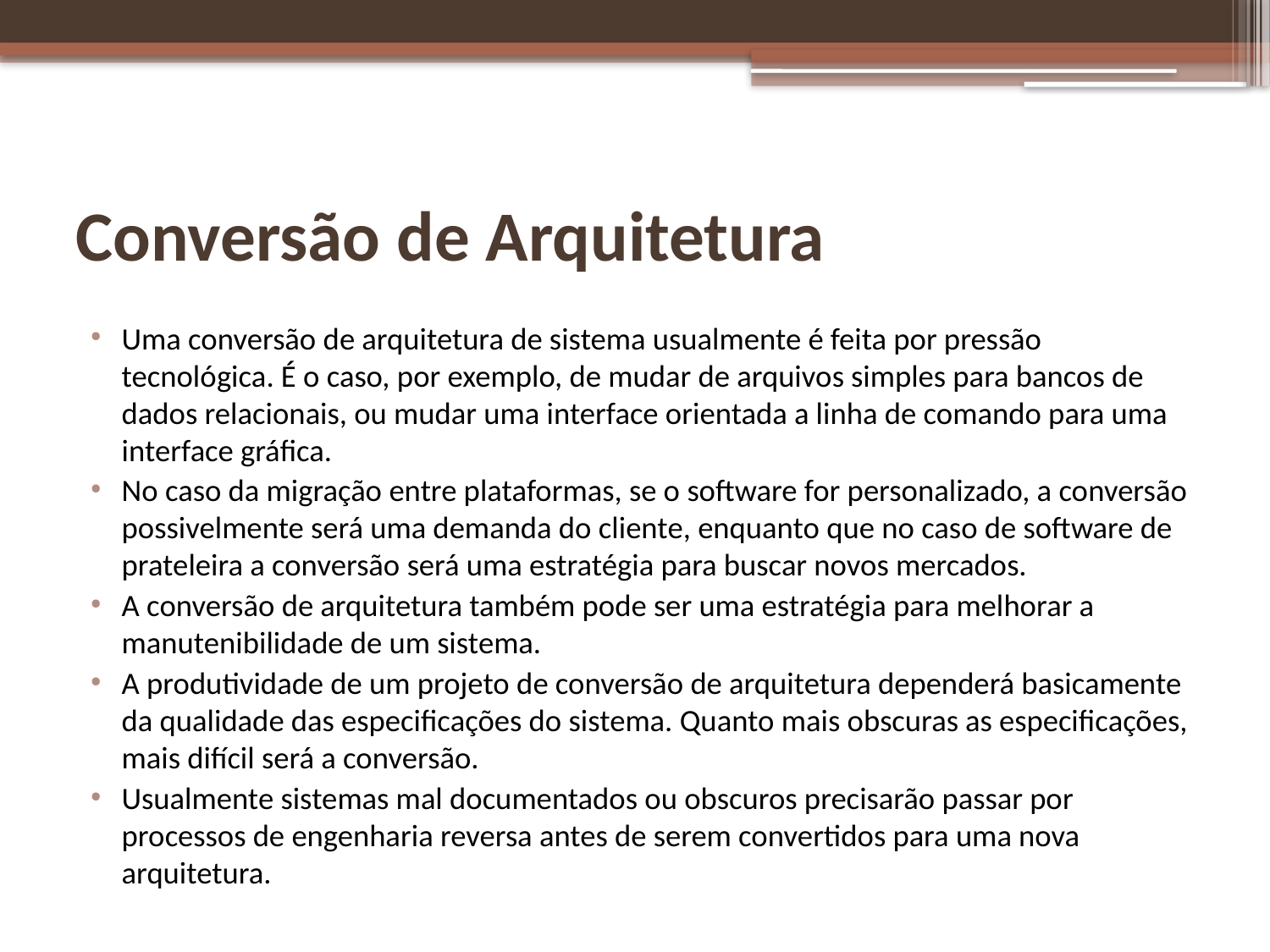

# Conversão de Arquitetura
Uma conversão de arquitetura de sistema usualmente é feita por pressão tecnológica. É o caso, por exemplo, de mudar de arquivos simples para bancos de dados relacionais, ou mudar uma interface orientada a linha de comando para uma interface gráfica.
No caso da migração entre plataformas, se o software for personalizado, a conversão possivelmente será uma demanda do cliente, enquanto que no caso de software de prateleira a conversão será uma estratégia para buscar novos mercados.
A conversão de arquitetura também pode ser uma estratégia para melhorar a manutenibilidade de um sistema.
A produtividade de um projeto de conversão de arquitetura dependerá basicamente da qualidade das especificações do sistema. Quanto mais obscuras as especificações, mais difícil será a conversão.
Usualmente sistemas mal documentados ou obscuros precisarão passar por processos de engenharia reversa antes de serem convertidos para uma nova arquitetura.